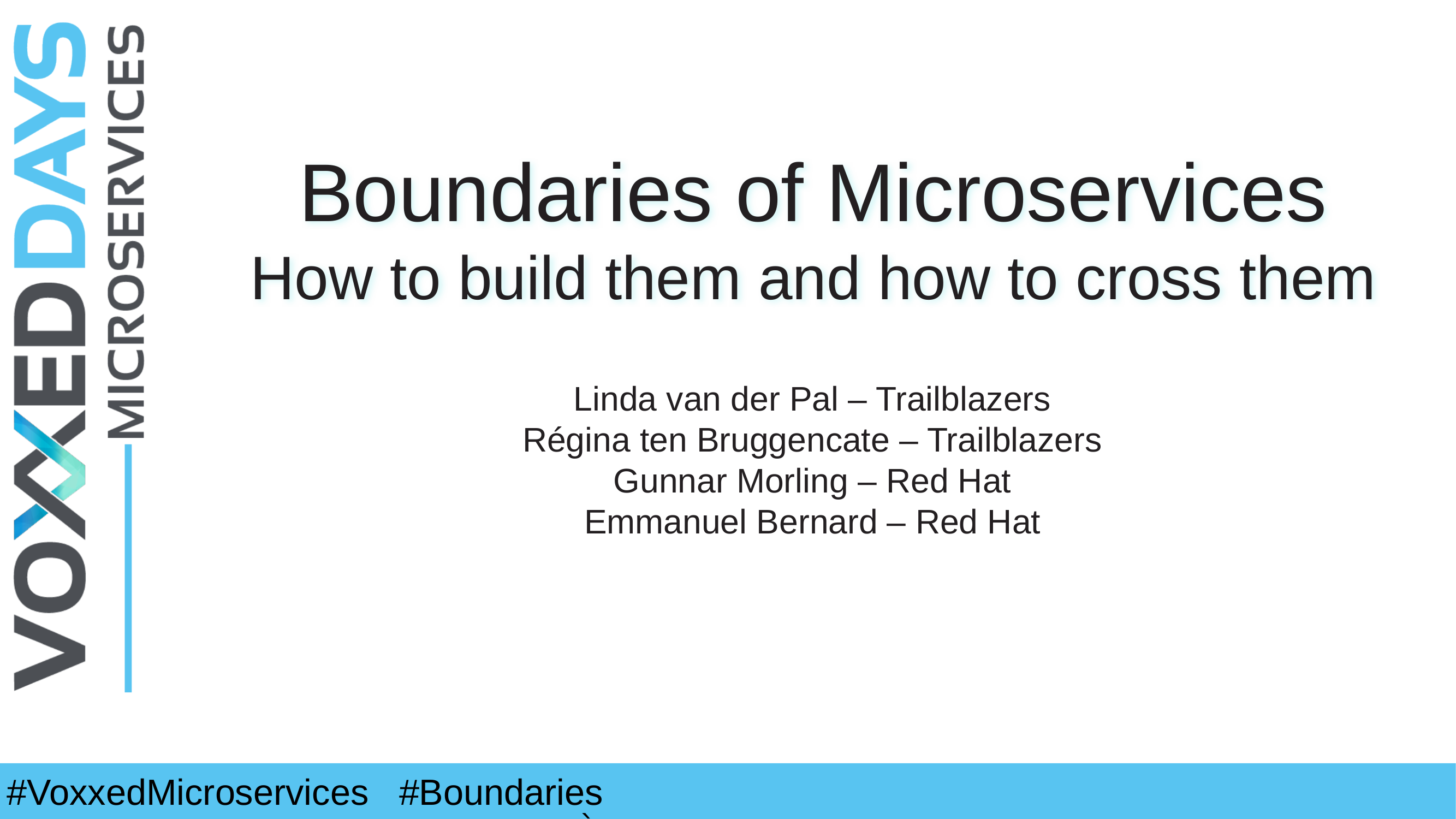

# Boundaries of Microservices How to build them and how to cross them
Linda van der Pal – Trailblazers
Régina ten Bruggencate – Trailblazers
Gunnar Morling – Red Hat
Emmanuel Bernard – Red Hat
`